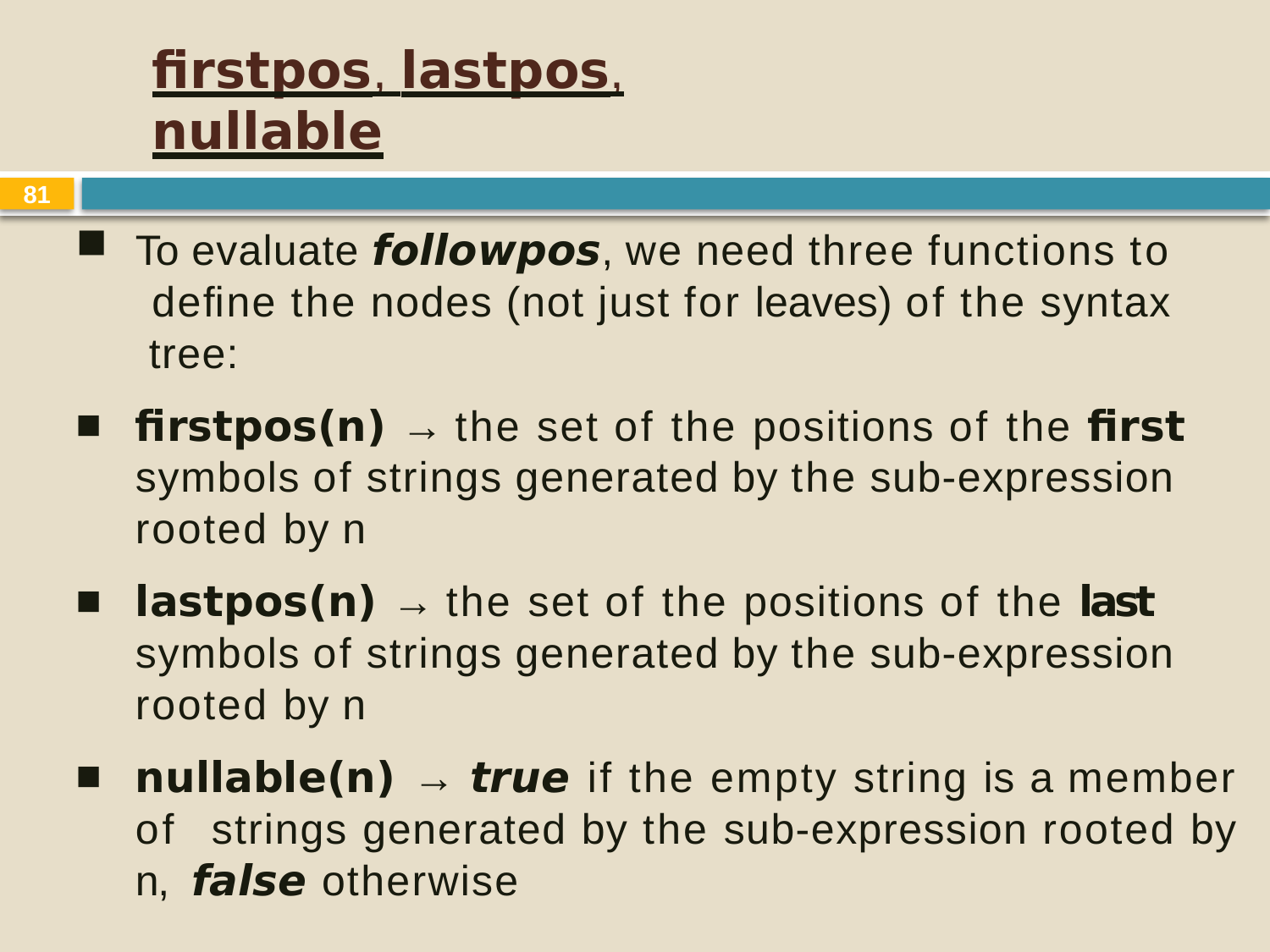

# ﬁrstpos, lastpos, nullable
81
To evaluate followpos, we need three functions to  deﬁne the nodes (not just for leaves) of the syntax  tree:
ﬁrstpos(n) → the set of the positions of the ﬁrst  symbols of strings generated by the sub-expression  rooted by n
lastpos(n) → the set of the positions of the last  symbols of strings generated by the sub-expression  rooted by n
nullable(n) → true if the empty string is a member of  strings generated by the sub-expression rooted by n,  false otherwise